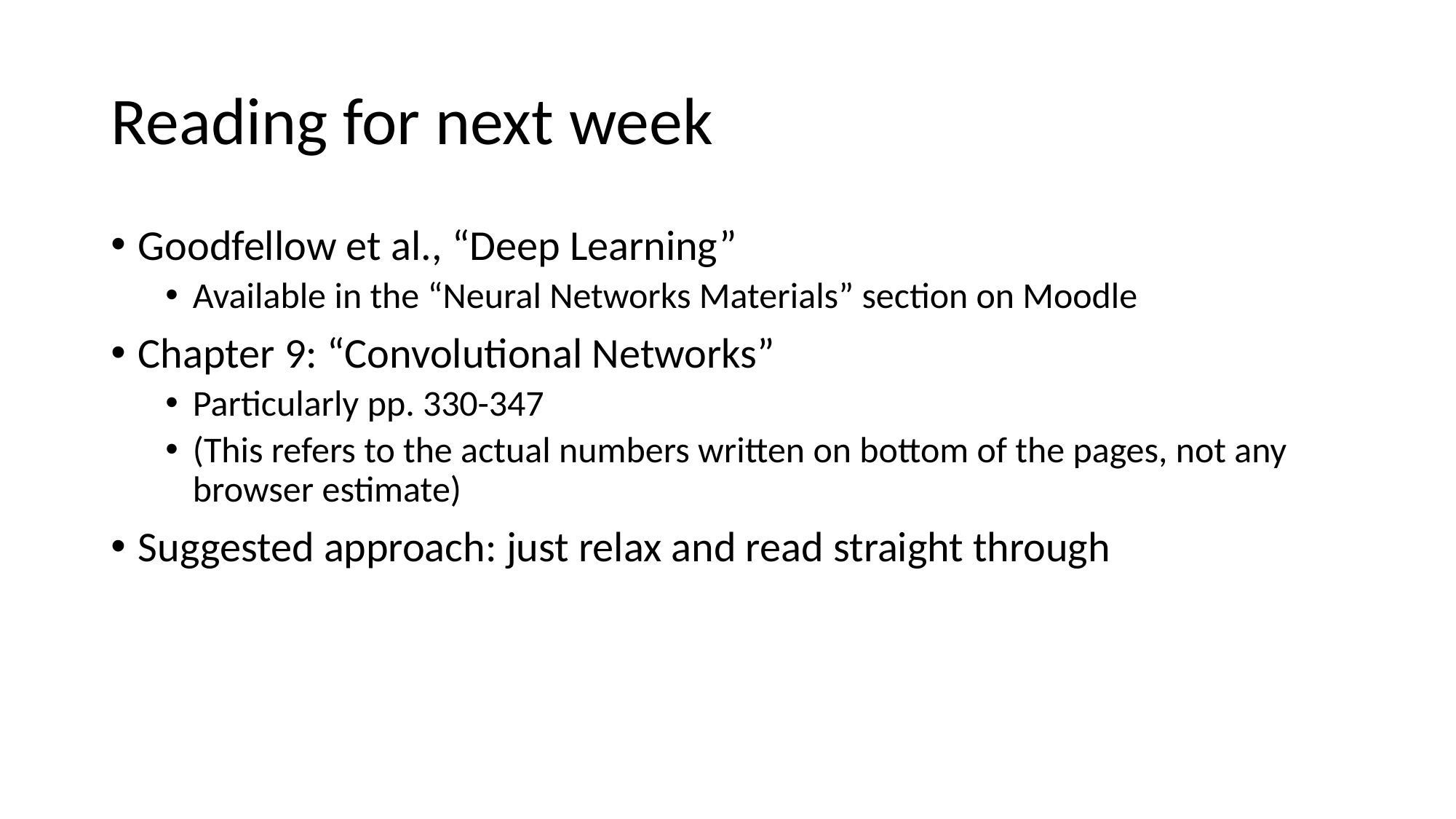

# Reading for next week
Goodfellow et al., “Deep Learning”
Available in the “Neural Networks Materials” section on Moodle
Chapter 9: “Convolutional Networks”
Particularly pp. 330-347
(This refers to the actual numbers written on bottom of the pages, not any browser estimate)
Suggested approach: just relax and read straight through